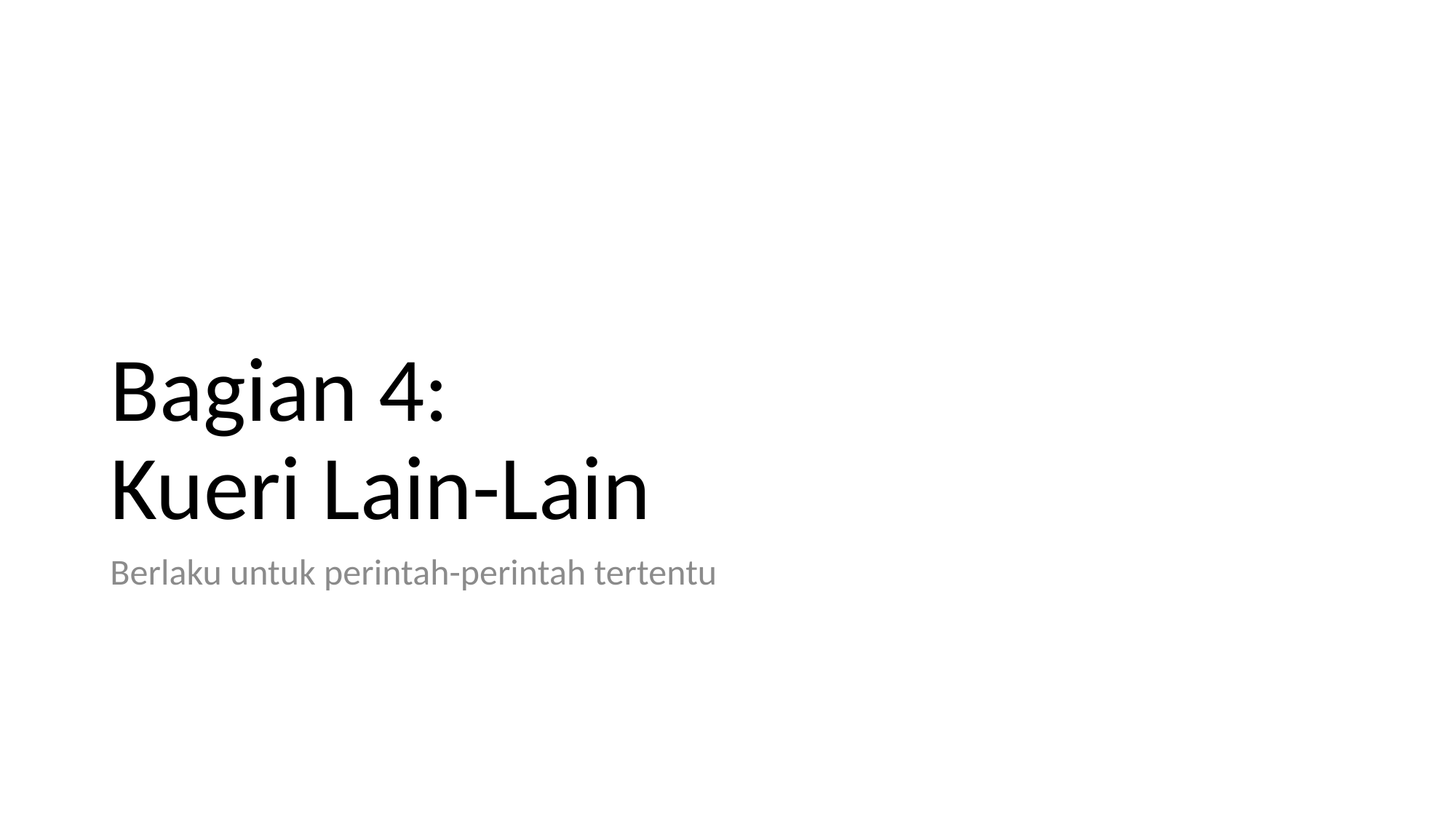

# Bagian 4: Kueri Lain-Lain
Berlaku untuk perintah-perintah tertentu